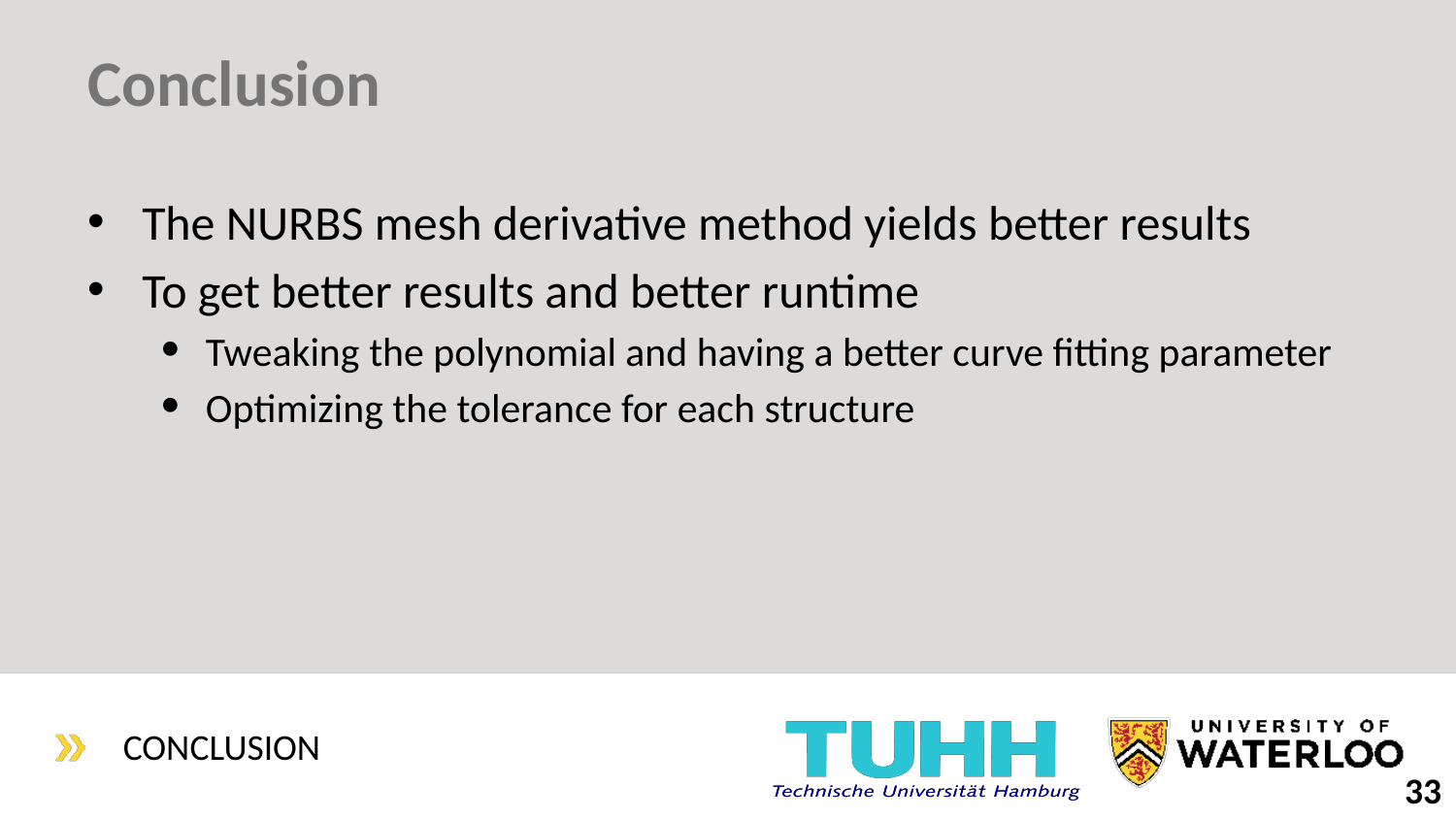

# Conclusion
The NURBS mesh derivative method yields better results
To get better results and better runtime
Tweaking the polynomial and having a better curve fitting parameter
Optimizing the tolerance for each structure
Conclusion
33